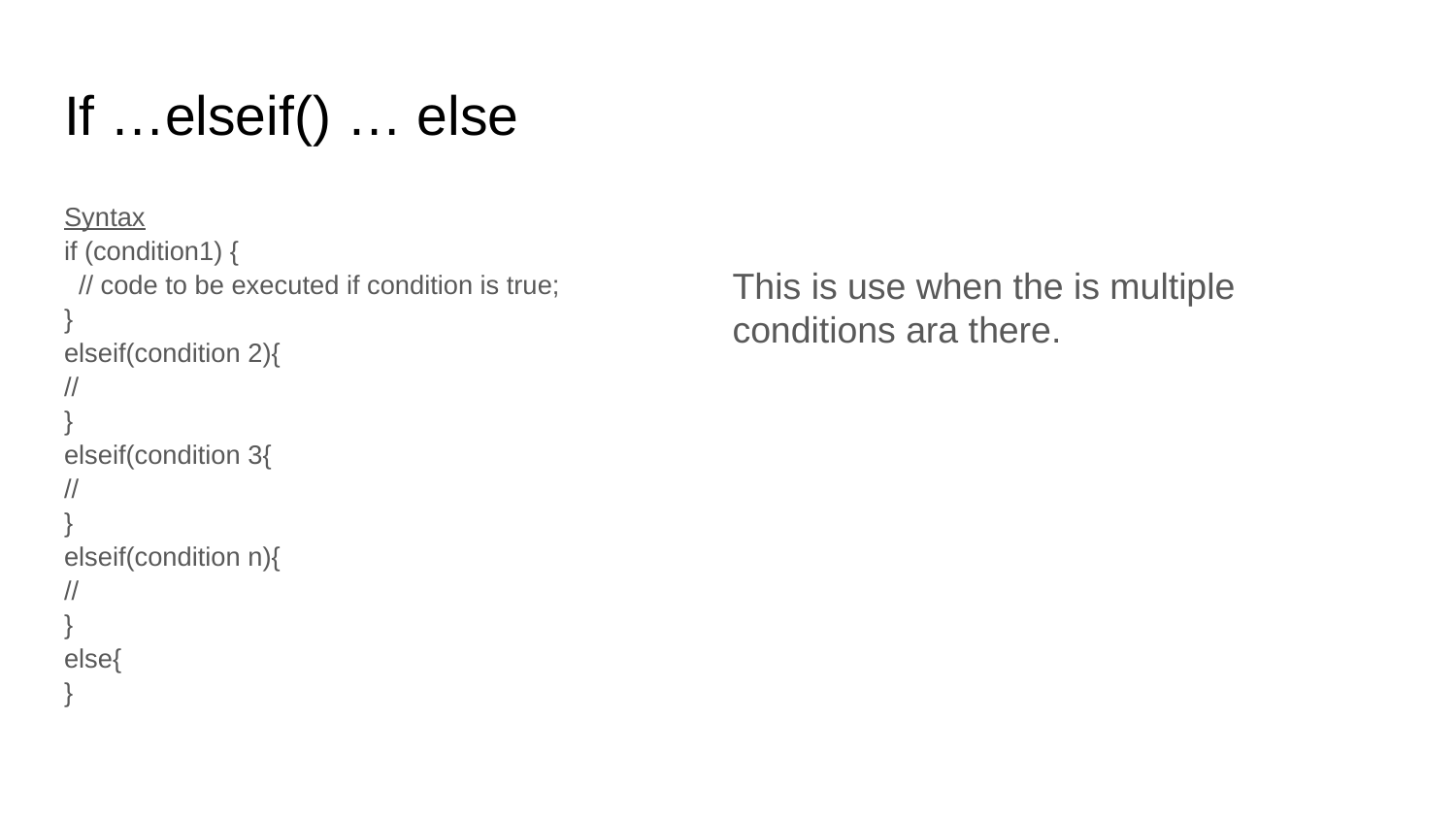

# If …elseif() … else
Syntax
if (condition1) {
  // code to be executed if condition is true;
}
elseif(condition 2){
//
}
elseif(condition 3{
//
}
elseif(condition n){
//
}
else{
}
This is use when the is multiple conditions ara there.